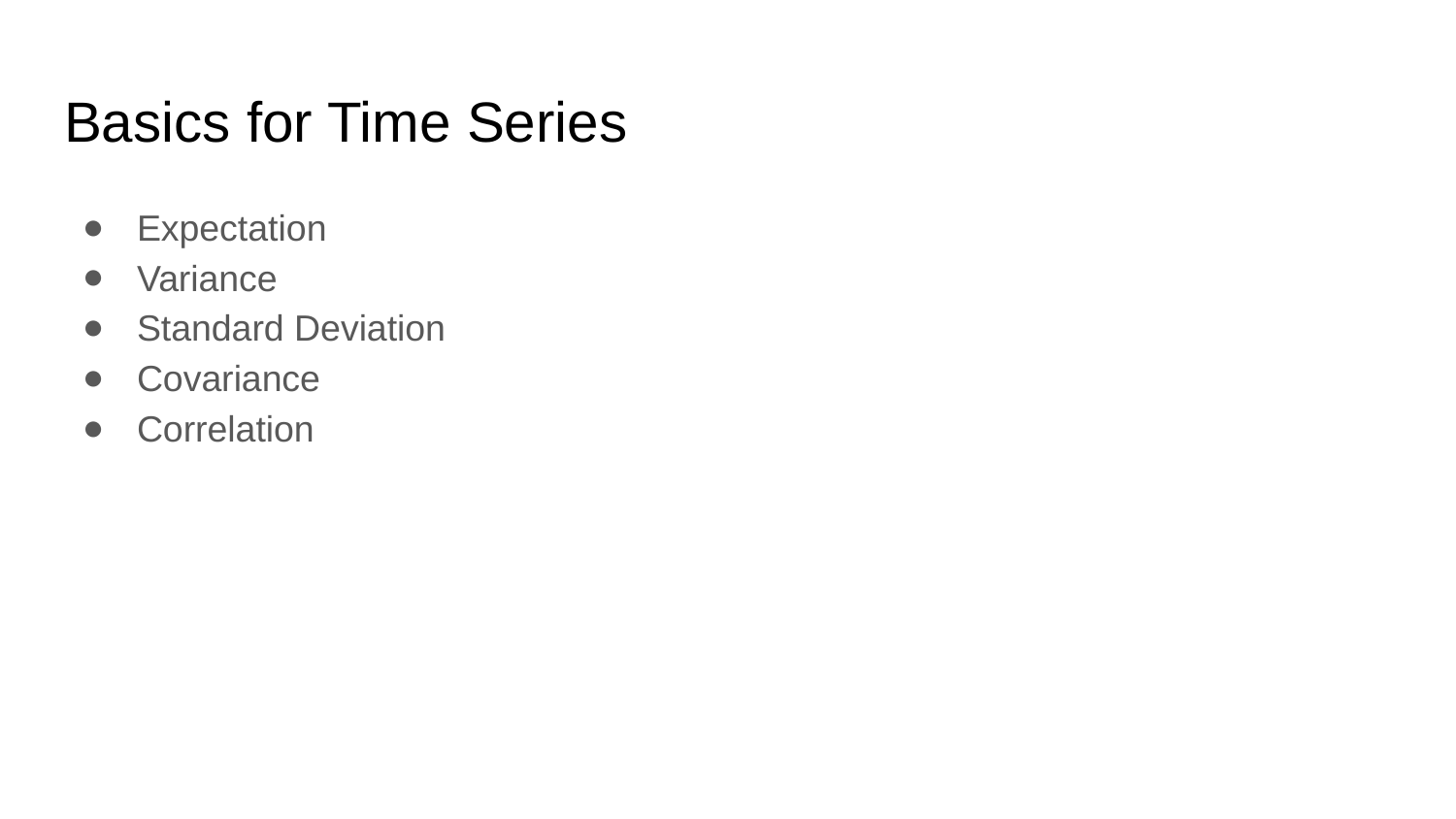

# Basics for Time Series
Expectation
Variance
Standard Deviation
Covariance
Correlation